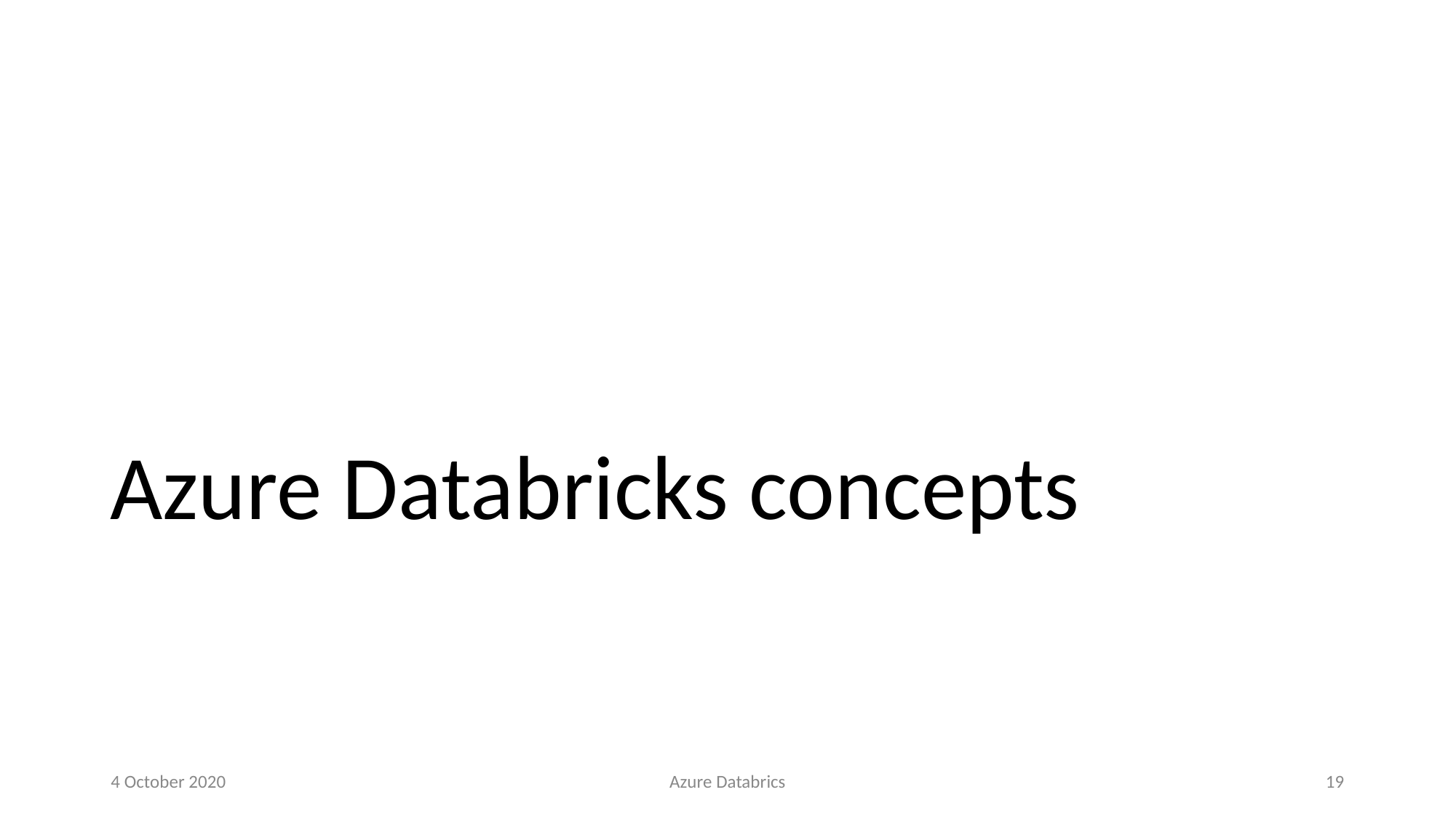

# Azure Databricks concepts

4 October 2020
Azure Databrics
19